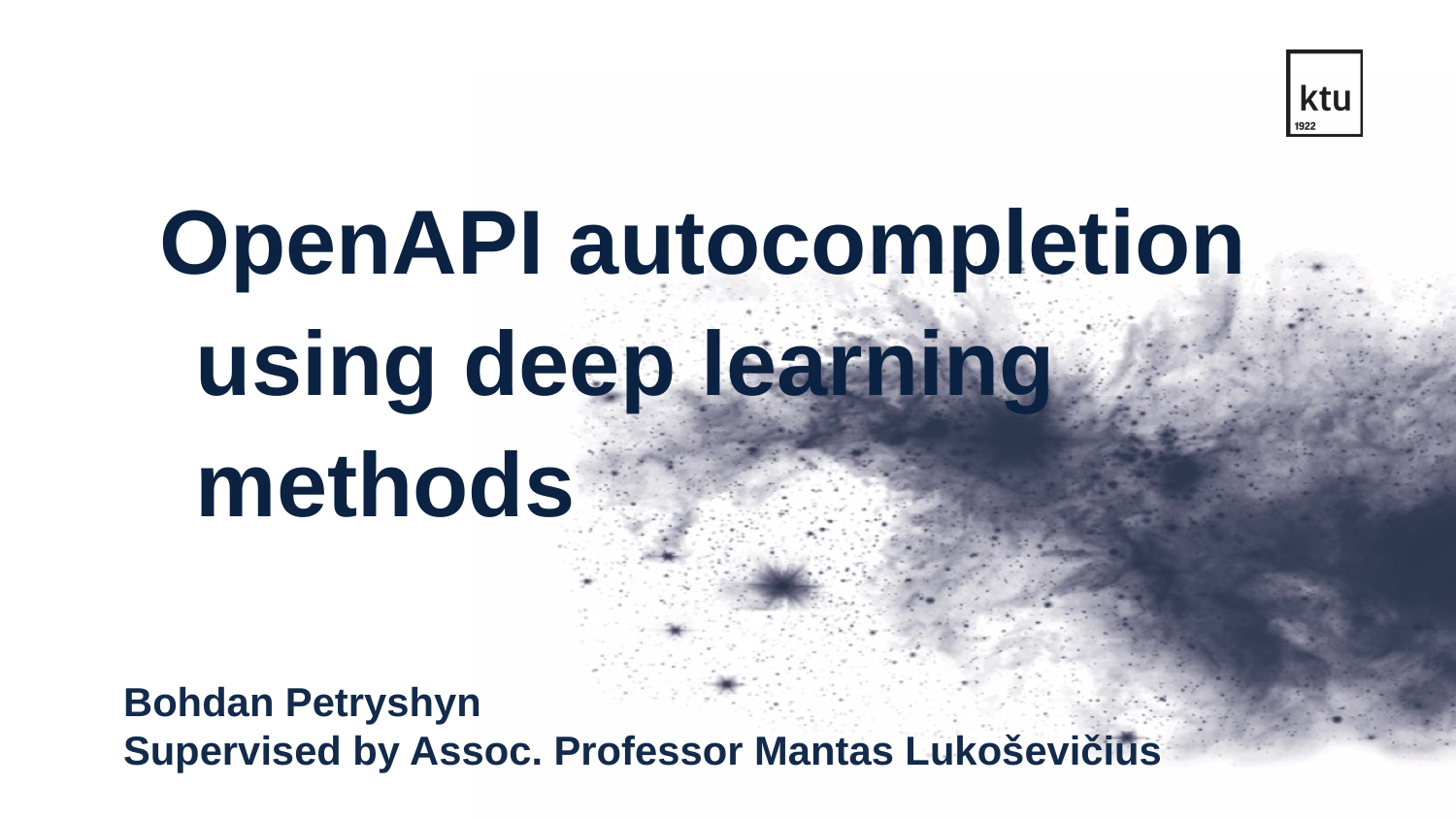

OpenAPI autocompletion using deep learning methods
Bohdan Petryshyn
Supervised by Assoc. Professor Mantas Lukoševičius